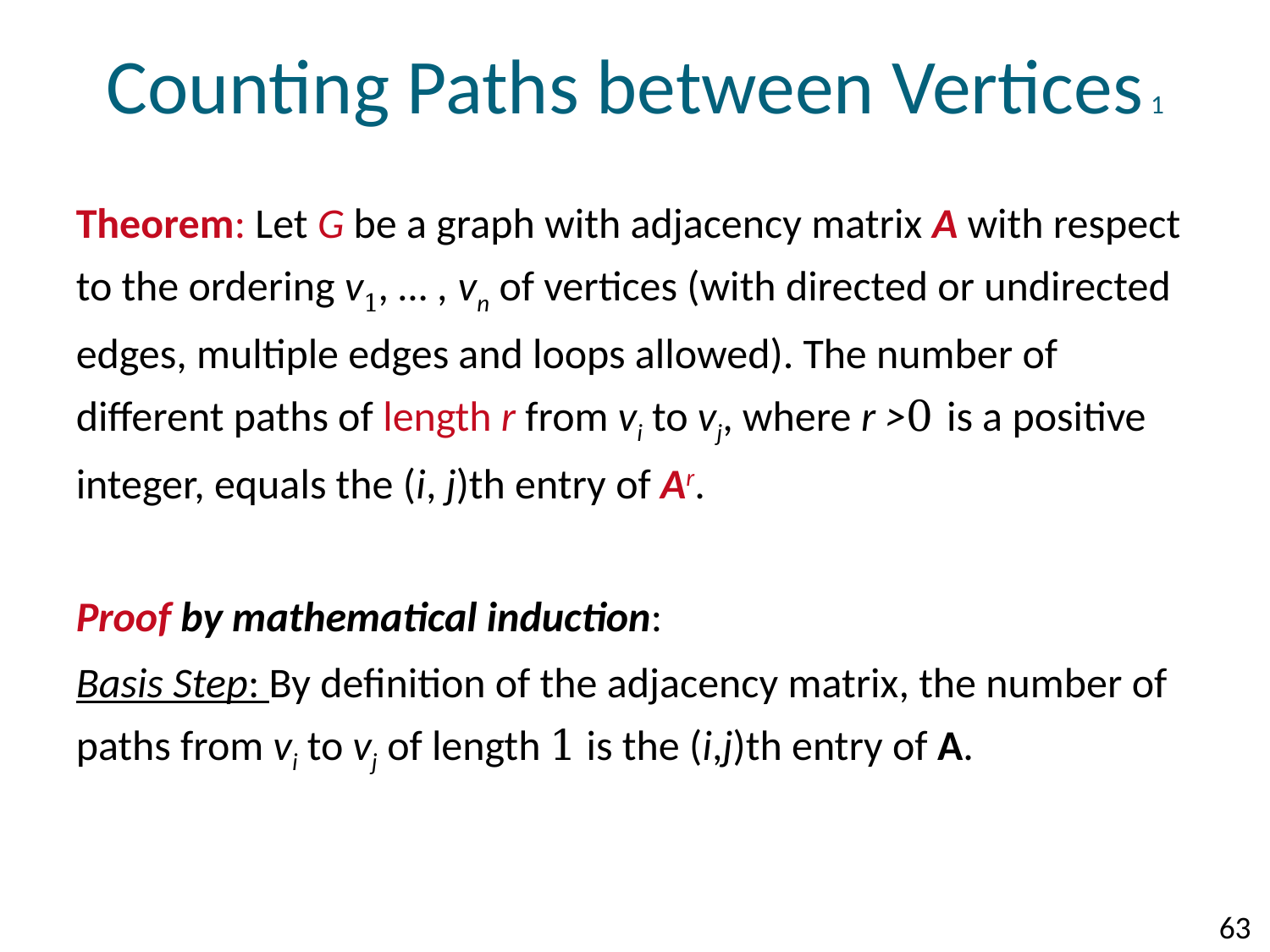

# Counting Paths between Vertices 1
Theorem: Let G be a graph with adjacency matrix A with respect to the ordering v1, … , vn of vertices (with directed or undirected edges, multiple edges and loops allowed). The number of different paths of length r from vi to vj, where r >0 is a positive integer, equals the (i, j)th entry of Ar.

Proof by mathematical induction:
Basis Step: By definition of the adjacency matrix, the number of paths from vi to vj of length 1 is the (i,j)th entry of A.